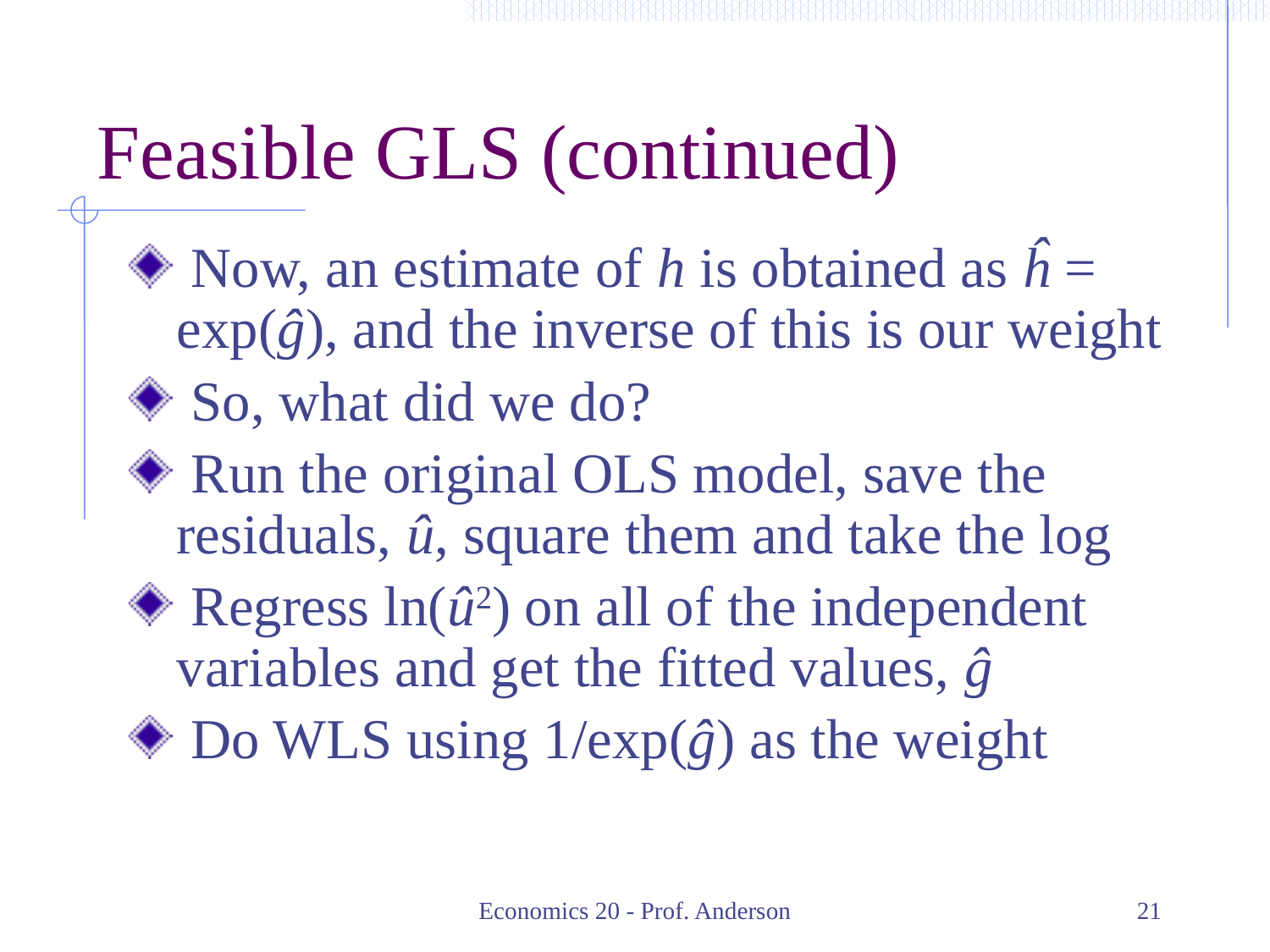

# Feasible GLS (continued)
 Now, an estimate of h is obtained as ĥ = exp(ĝ), and the inverse of this is our weight
 So, what did we do?
 Run the original OLS model, save the residuals, û, square them and take the log
 Regress ln(û2) on all of the independent variables and get the fitted values, ĝ
 Do WLS using 1/exp(ĝ) as the weight
Economics 20 - Prof. Anderson
21